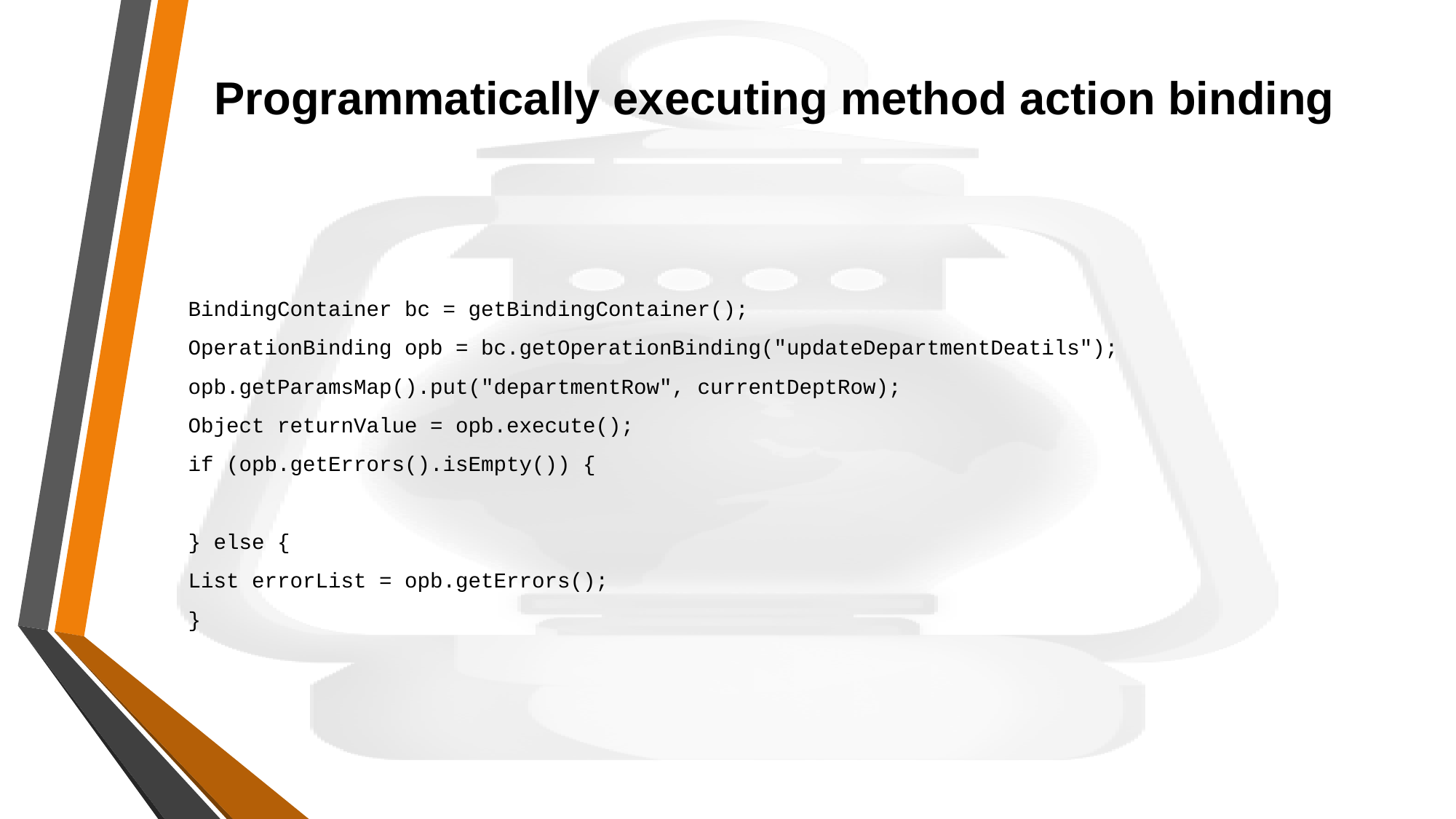

# Programmatically executing method action binding
BindingContainer bc = getBindingContainer();
OperationBinding opb = bc.getOperationBinding("updateDepartmentDeatils");
opb.getParamsMap().put("departmentRow", currentDeptRow);
Object returnValue = opb.execute();
if (opb.getErrors().isEmpty()) {

} else {
List errorList = opb.getErrors();
}